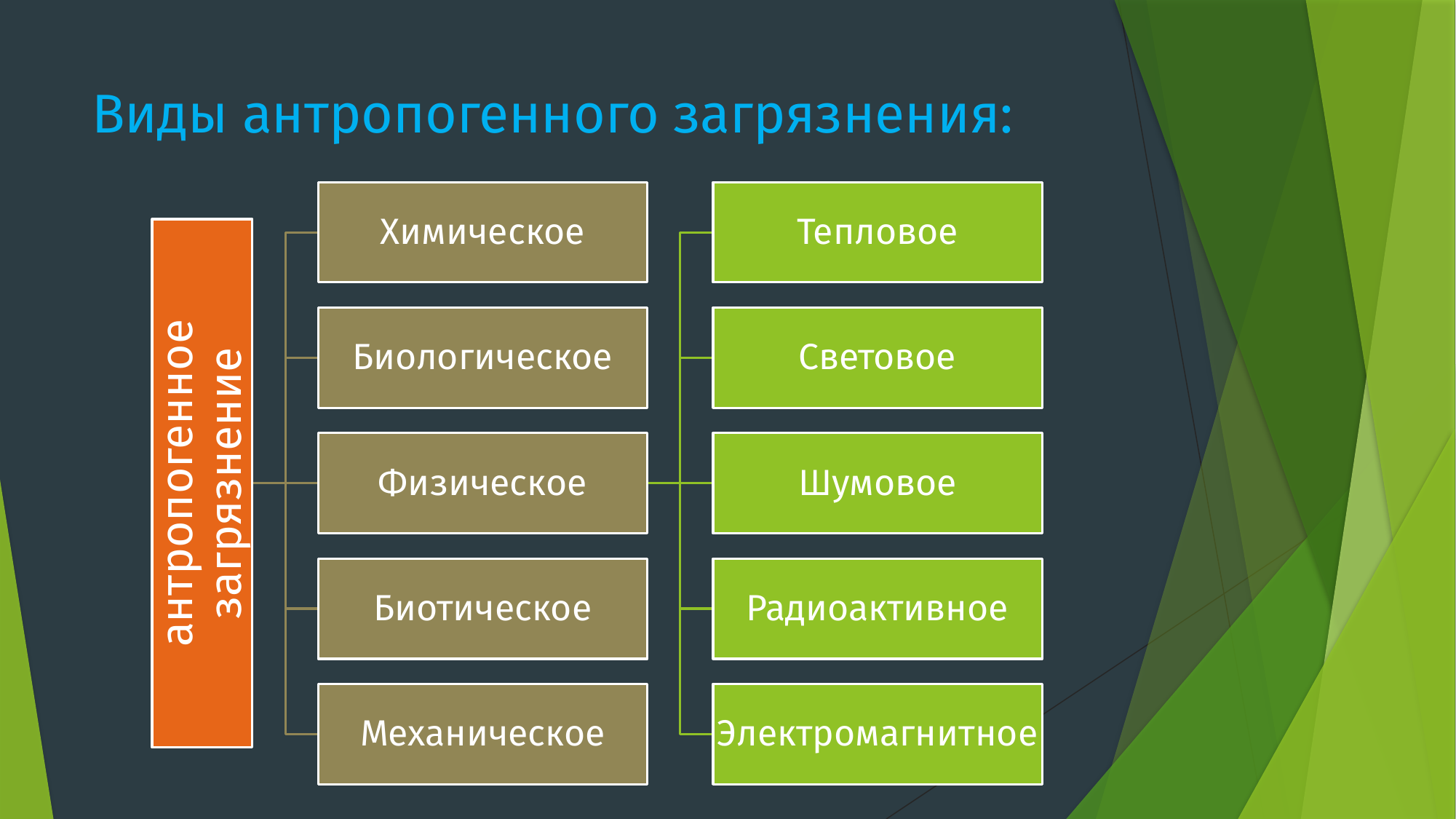

# Виды антропогенного загрязнения:

антропогенное загрязнение
Химическое
Биологическое
Физическое
Тепловое
Световое
Шумовое
Радиоактивное
Электромагнитное
Биотическое
Механическое